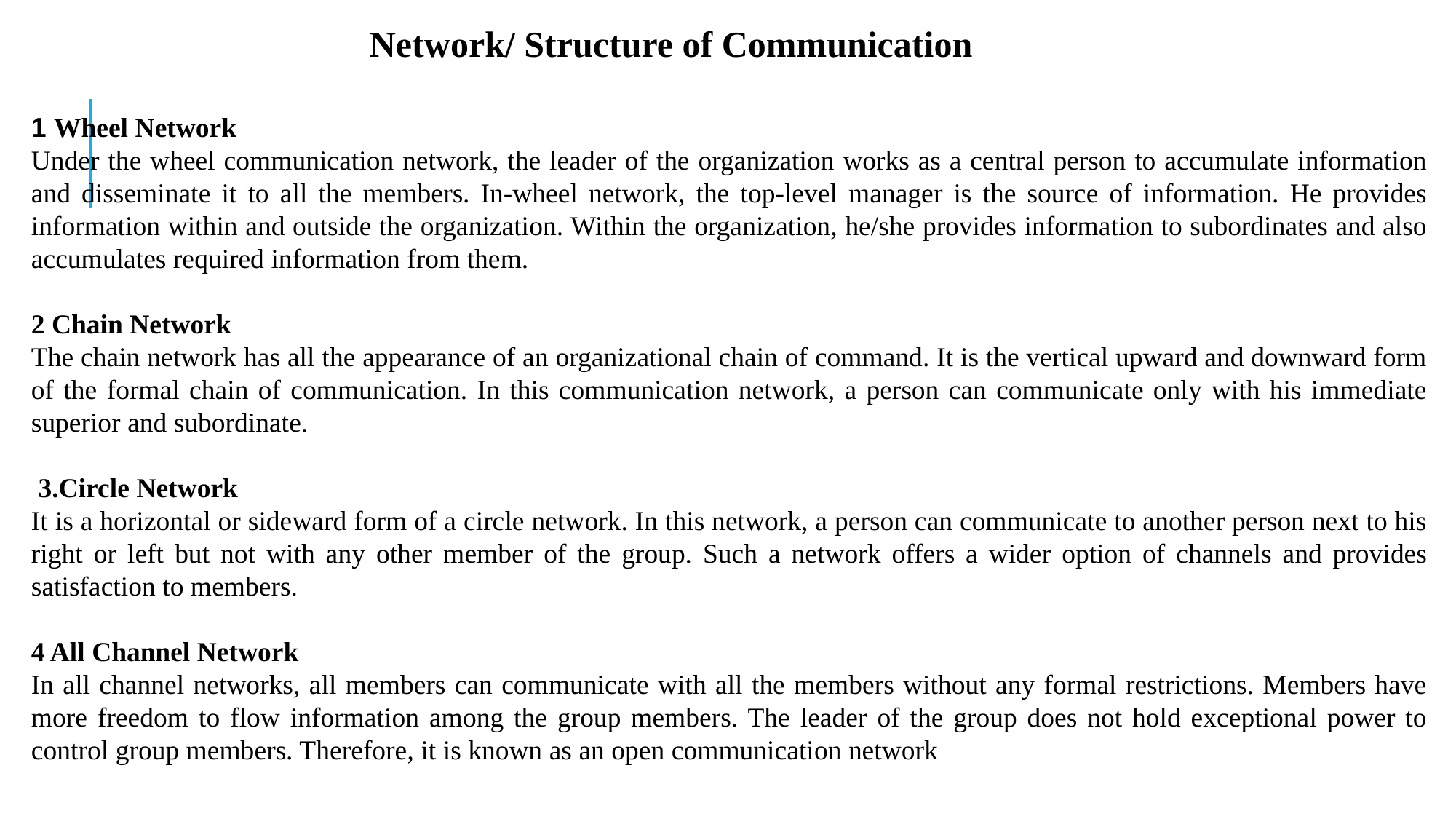

Network/ Structure of Communication
1 Wheel Network
Under the wheel communication network, the leader of the organization works as a central person to accumulate information and disseminate it to all the members. In-wheel network, the top-level manager is the source of information. He provides information within and outside the organization. Within the organization, he/she provides information to subordinates and also accumulates required information from them.

2 Chain Network
The chain network has all the appearance of an organizational chain of command. It is the vertical upward and downward form of the formal chain of communication. In this communication network, a person can communicate only with his immediate superior and subordinate.

 3.Circle Network
It is a horizontal or sideward form of a circle network. In this network, a person can communicate to another person next to his right or left but not with any other member of the group. Such a network offers a wider option of channels and provides satisfaction to members.

4 All Channel Network
In all channel networks, all members can communicate with all the members without any formal restrictions. Members have more freedom to flow information among the group members. The leader of the group does not hold exceptional power to control group members. Therefore, it is known as an open communication network